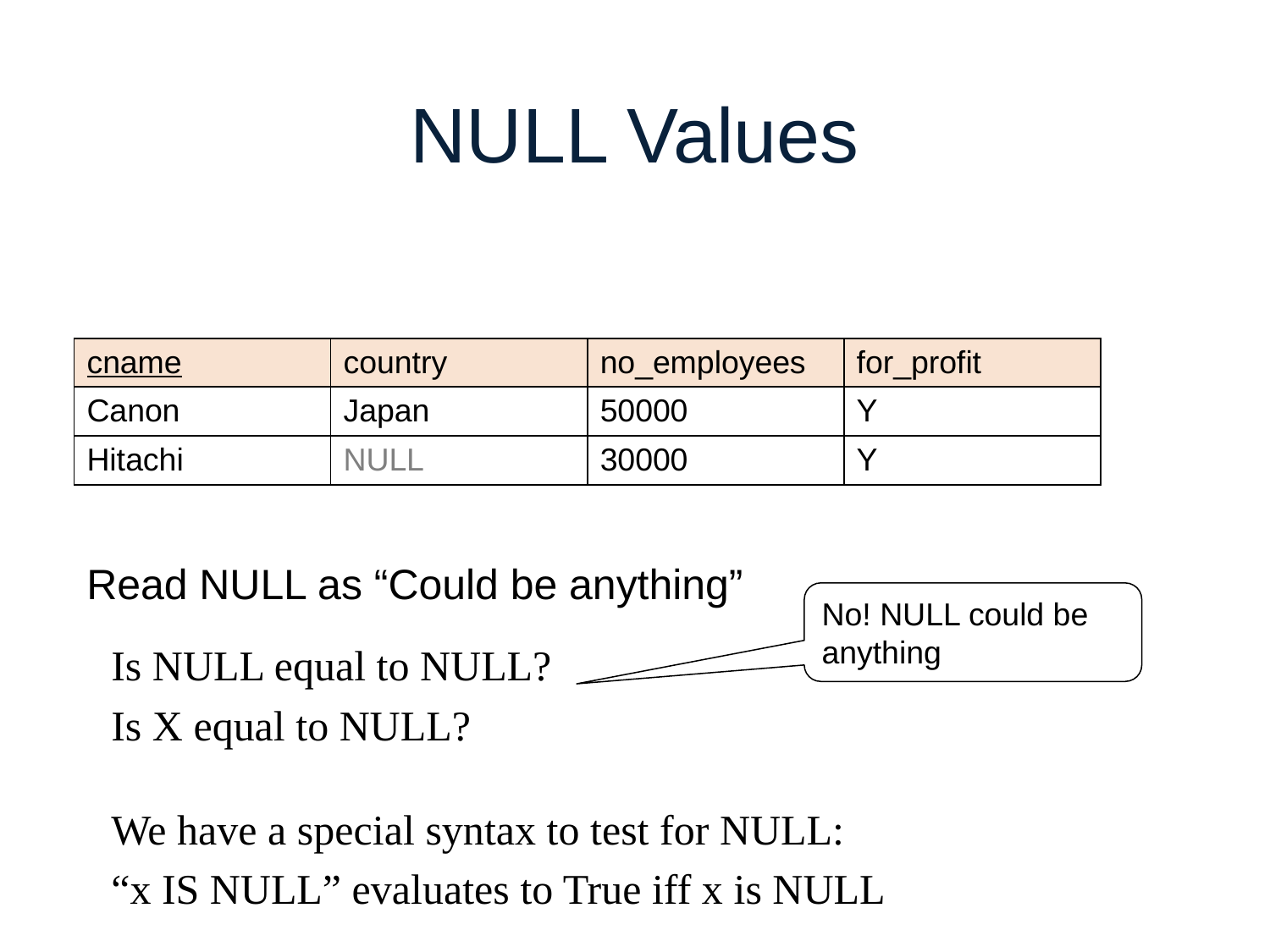

# NULL Values
| cname | country | no\_employees | for\_profit |
| --- | --- | --- | --- |
| Canon | Japan | 50000 | Y |
| Hitachi | NULL | 30000 | Y |
Read NULL as “Could be anything”
No! NULL could be anything
Is NULL equal to NULL?
Is X equal to NULL?
We have a special syntax to test for NULL:
“x IS NULL” evaluates to True iff x is NULL